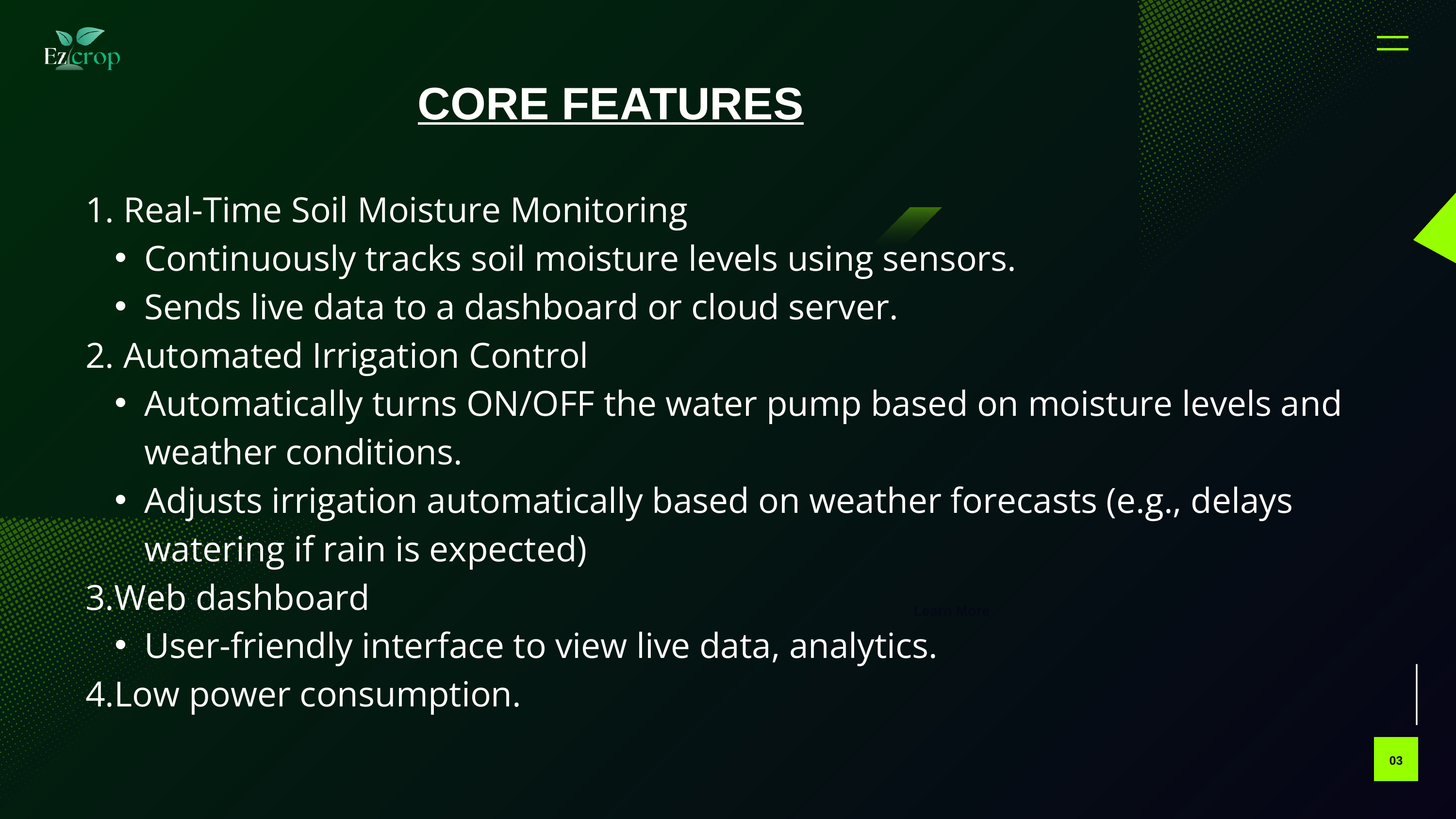

CORE FEATURES

1. Real-Time Soil Moisture Monitoring
Continuously tracks soil moisture levels using sensors.
Sends live data to a dashboard or cloud server.
2. Automated Irrigation Control
Automatically turns ON/OFF the water pump based on moisture levels and weather conditions.
Adjusts irrigation automatically based on weather forecasts (e.g., delays watering if rain is expected)
3.Web dashboard
User-friendly interface to view live data, analytics.
4.Low power consumption.

Learn More

03